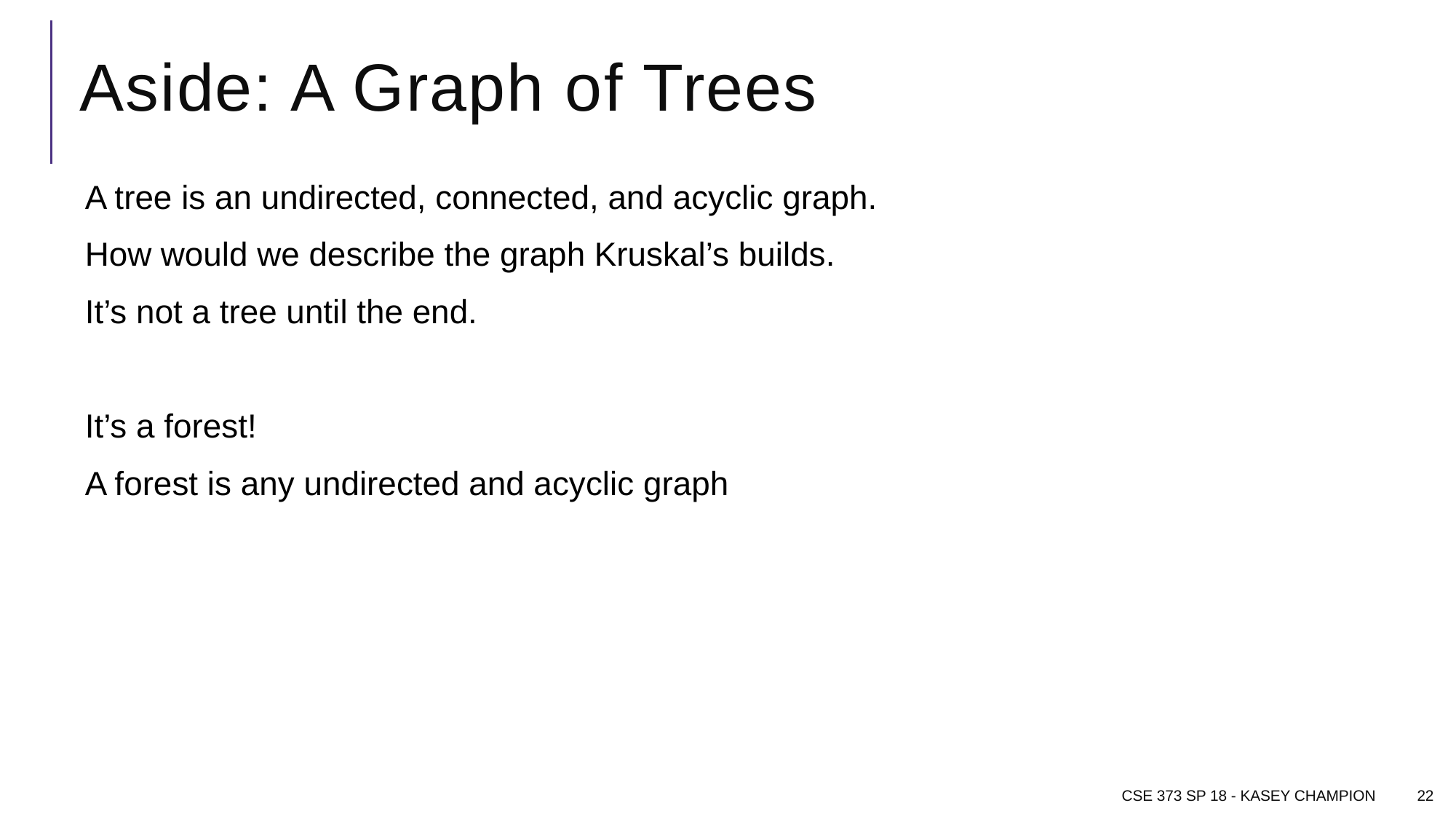

# Aside: A Graph of Trees
A tree is an undirected, connected, and acyclic graph.
How would we describe the graph Kruskal’s builds.
It’s not a tree until the end.

It’s a forest!
A forest is any undirected and acyclic graph

CSE 373 SP 18 - Kasey Champion
22